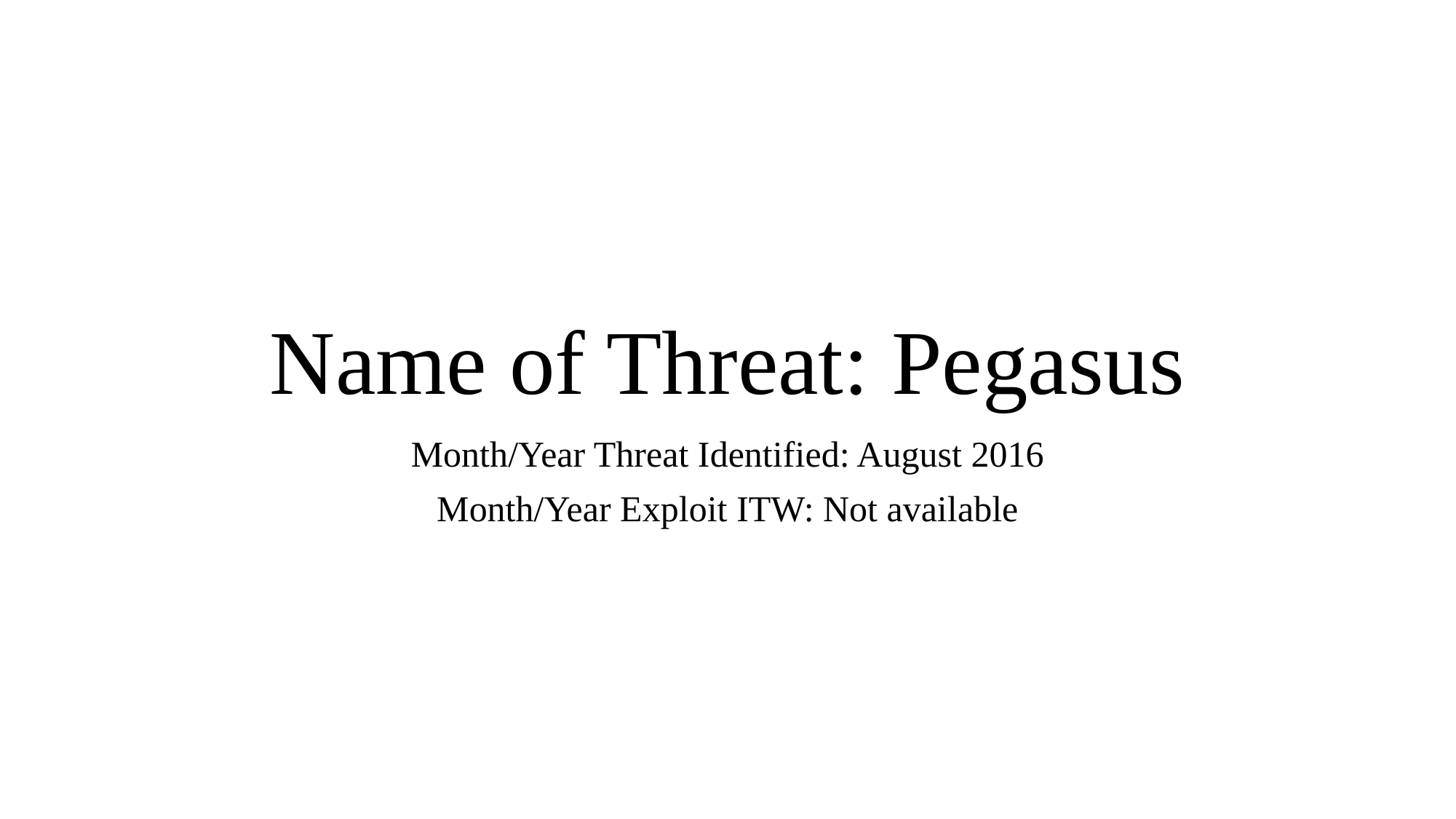

# Name of Threat: Pegasus
Month/Year Threat Identified: August 2016
Month/Year Exploit ITW: Not available